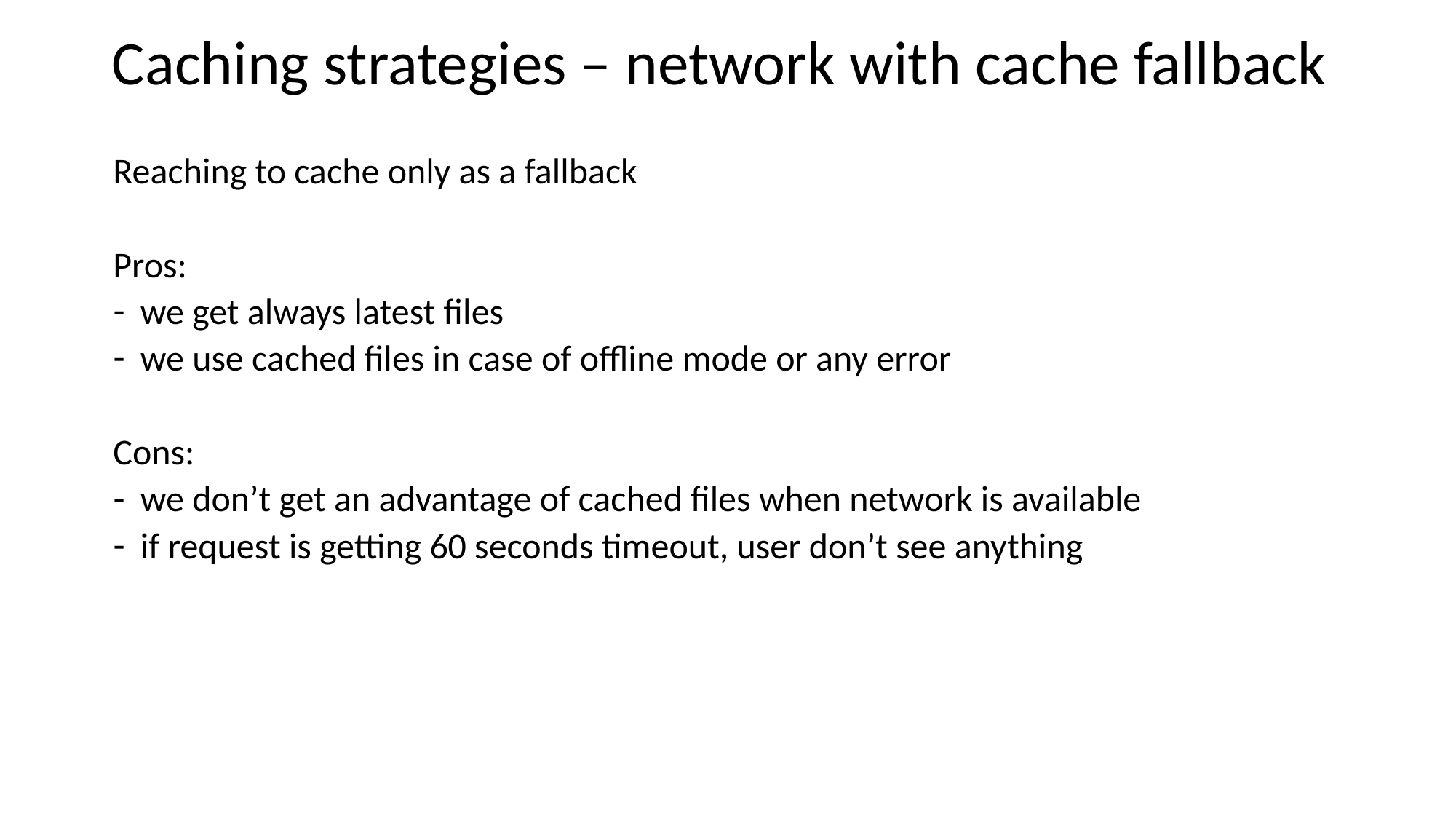

# Caching strategies – network with cache fallback
Reaching to cache only as a fallback

Pros:
we get always latest files
we use cached files in case of offline mode or any error

Cons:
we don’t get an advantage of cached files when network is available
if request is getting 60 seconds timeout, user don’t see anything